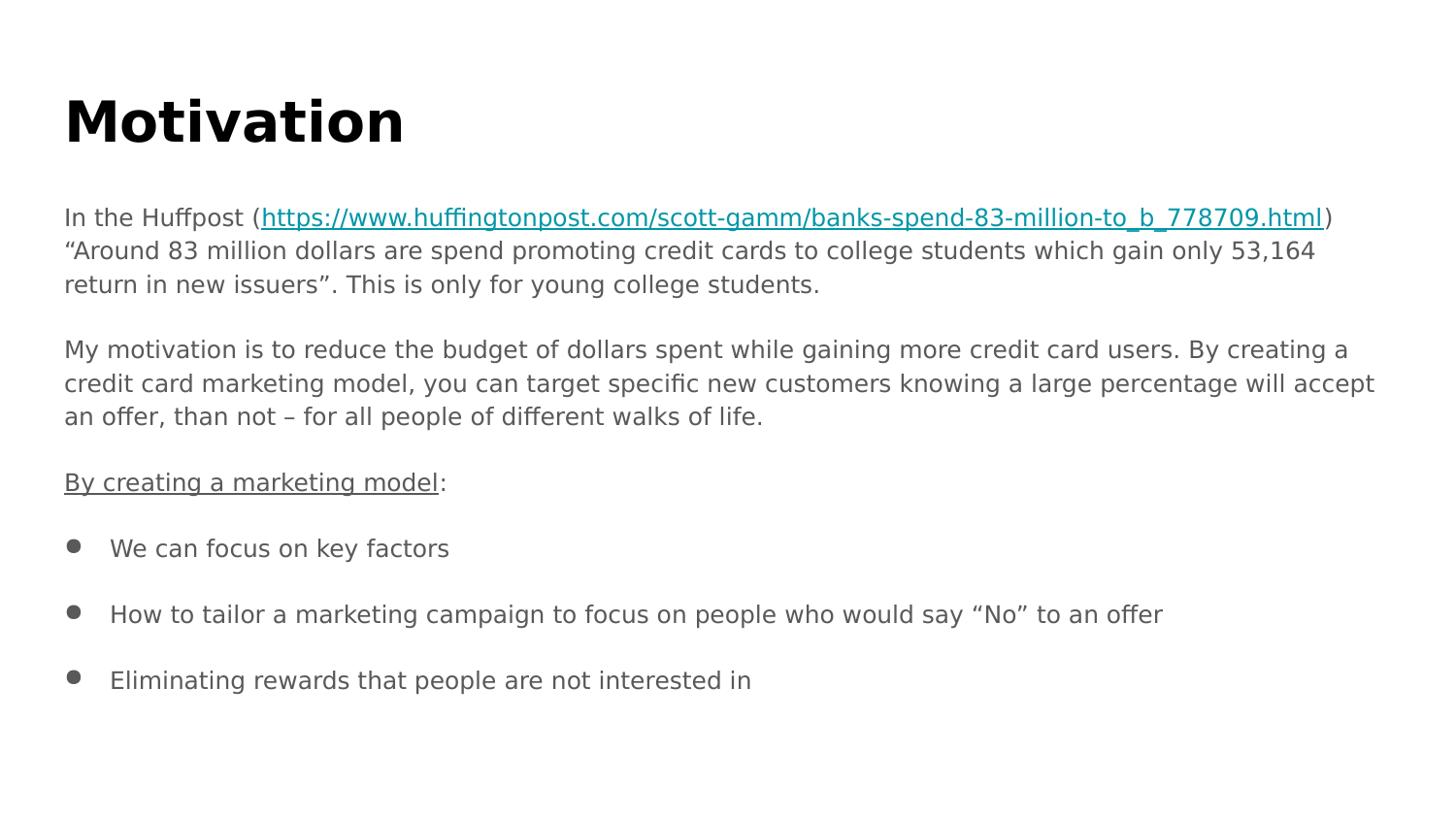

# Motivation
In the Huffpost (https://www.huffingtonpost.com/scott-gamm/banks-spend-83-million-to_b_778709.html)  “Around 83 million dollars are spend promoting credit cards to college students which gain only 53,164 return in new issuers”. This is only for young college students.
My motivation is to reduce the budget of dollars spent while gaining more credit card users. By creating a credit card marketing model, you can target specific new customers knowing a large percentage will accept an offer, than not – for all people of different walks of life.
By creating a marketing model:
We can focus on key factors
How to tailor a marketing campaign to focus on people who would say “No” to an offer
Eliminating rewards that people are not interested in